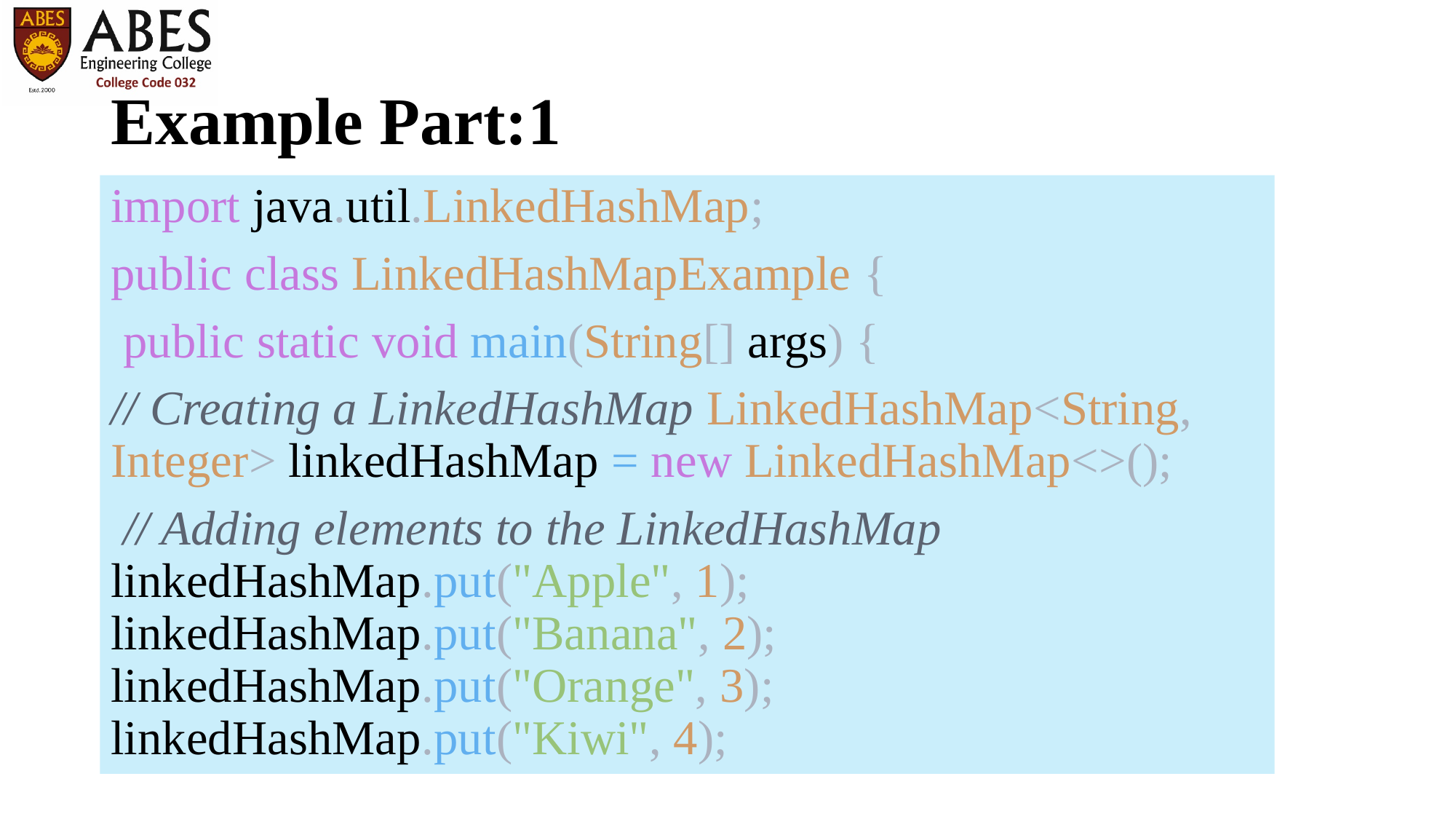

# Example Part:1
import java.util.LinkedHashMap;
public class LinkedHashMapExample {
 public static void main(String[] args) {
// Creating a LinkedHashMap LinkedHashMap<String, Integer> linkedHashMap = new LinkedHashMap<>();
 // Adding elements to the LinkedHashMap linkedHashMap.put("Apple", 1); linkedHashMap.put("Banana", 2); linkedHashMap.put("Orange", 3); linkedHashMap.put("Kiwi", 4);